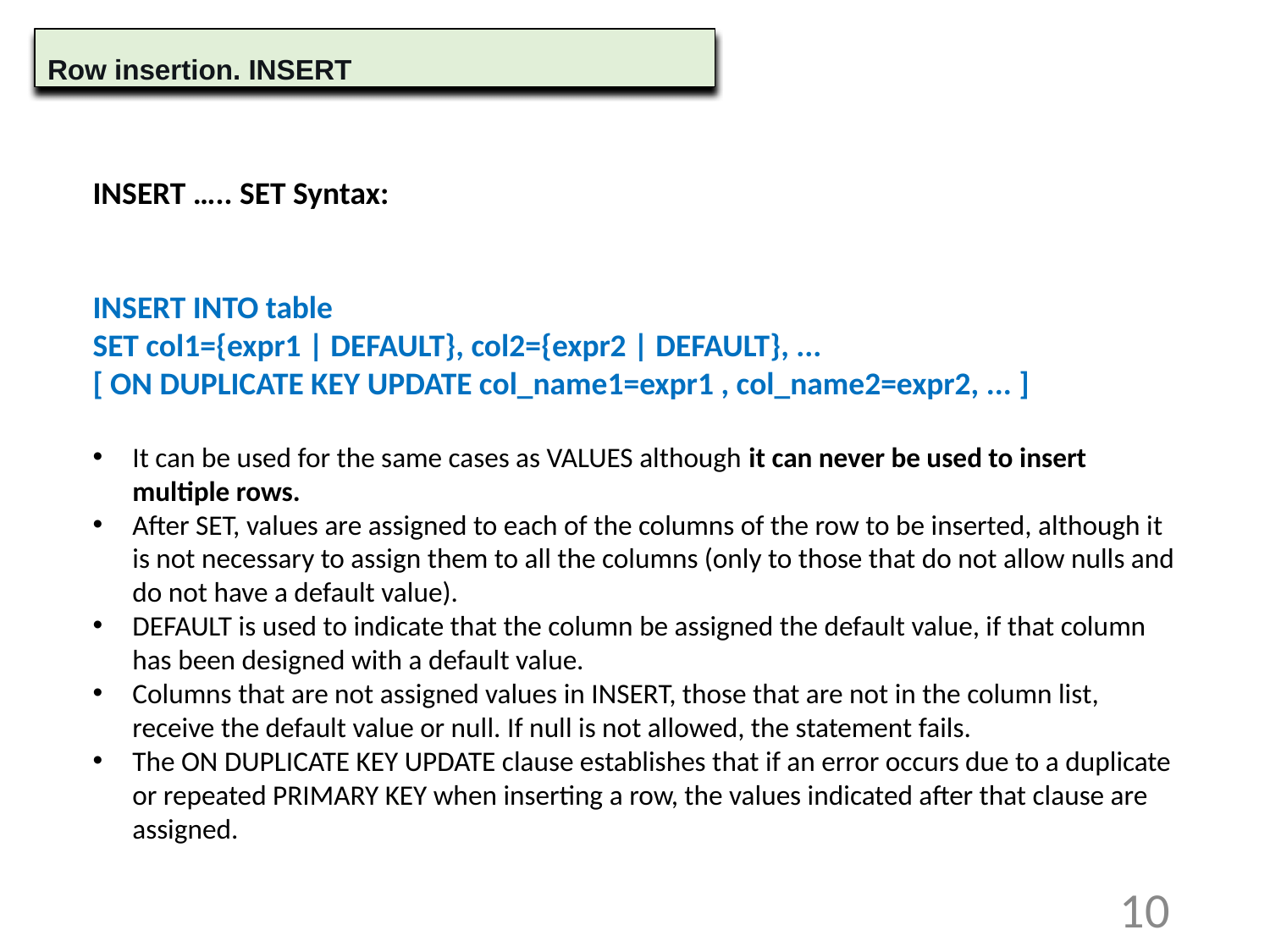

Row insertion. INSERT
INSERT ….. SET Syntax:

INSERT INTO table
SET col1={expr1 | DEFAULT}, col2={expr2 | DEFAULT}, ...
[ ON DUPLICATE KEY UPDATE col_name1=expr1 , col_name2=expr2, ... ]

It can be used for the same cases as VALUES although it can never be used to insert multiple rows.
After SET, values are assigned to each of the columns of the row to be inserted, although it is not necessary to assign them to all the columns (only to those that do not allow nulls and do not have a default value).
DEFAULT is used to indicate that the column be assigned the default value, if that column has been designed with a default value.
Columns that are not assigned values in INSERT, those that are not in the column list, receive the default value or null. If null is not allowed, the statement fails.
The ON DUPLICATE KEY UPDATE clause establishes that if an error occurs due to a duplicate or repeated PRIMARY KEY when inserting a row, the values indicated after that clause are assigned.

10